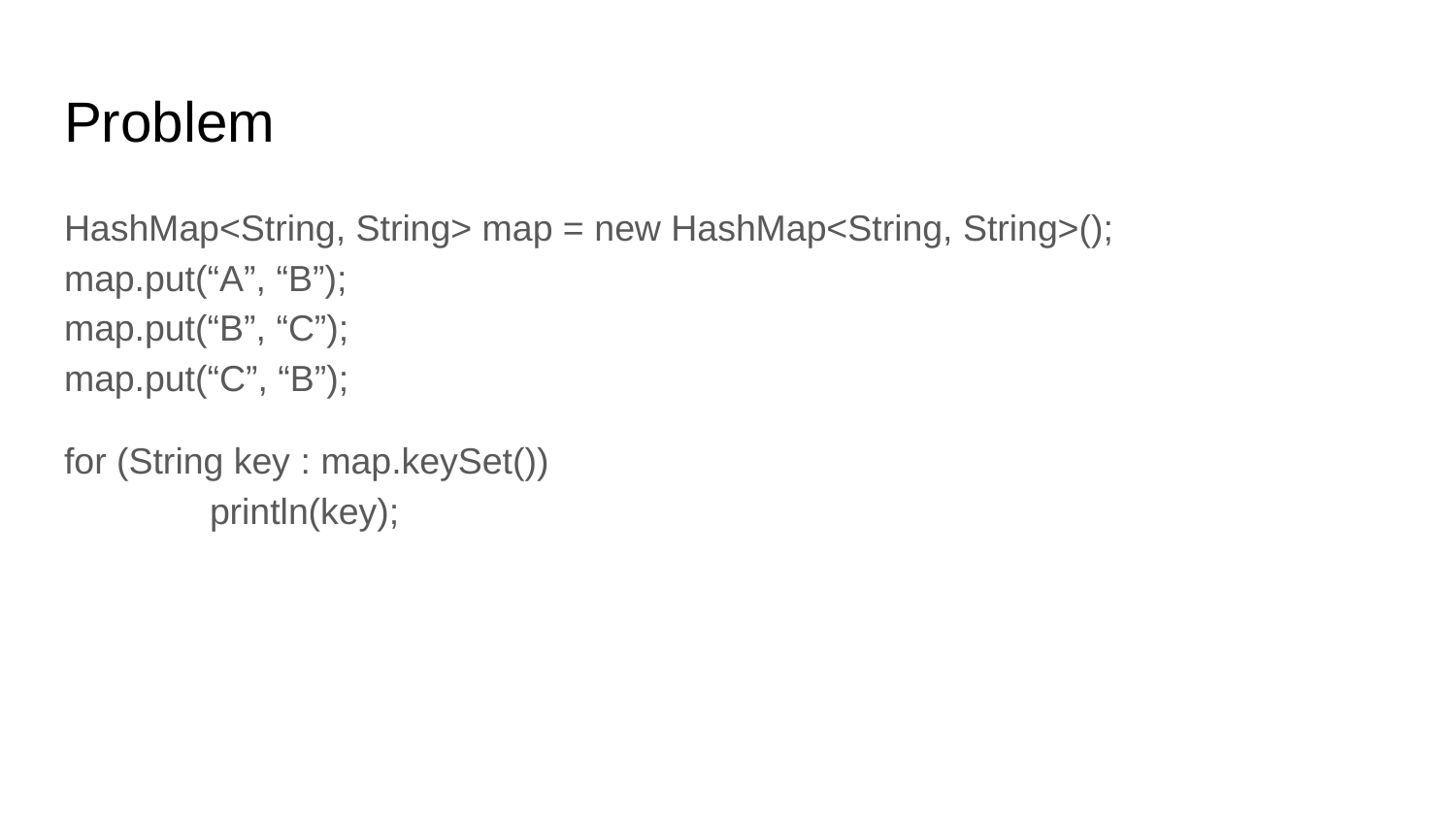

# Problem
HashMap<String, String> map = new HashMap<String, String>();
map.put(“A”, “B”);
map.put(“B”, “C”);
map.put(“C”, “B”);
for (String key : map.keySet())
	println(key);